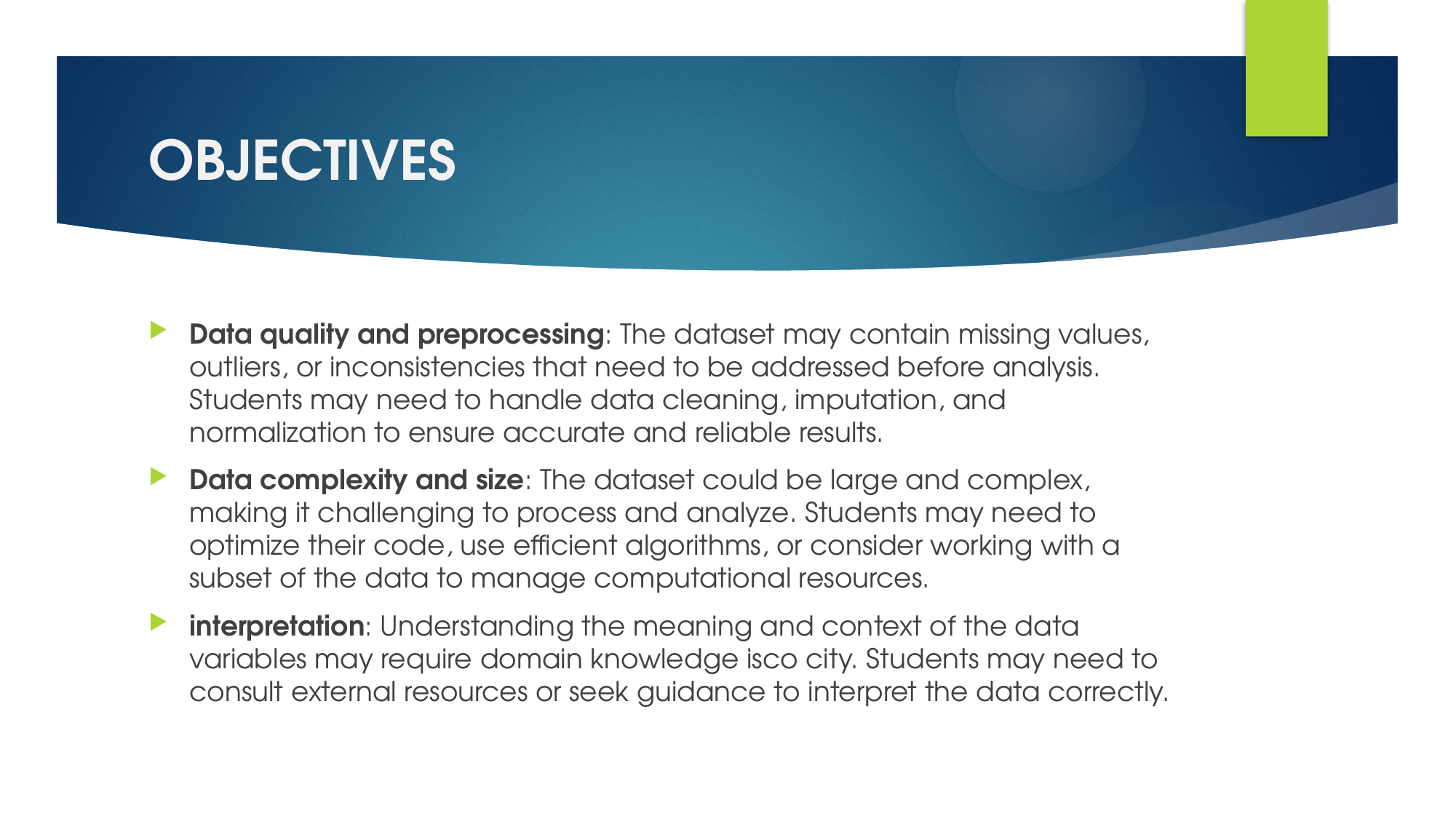

# OBJECTIVES
Data quality and preprocessing: The dataset may contain missing values, outliers, or inconsistencies that need to be addressed before analysis. Students may need to handle data cleaning, imputation, and normalization to ensure accurate and reliable results.
Data complexity and size: The dataset could be large and complex, making it challenging to process and analyze. Students may need to optimize their code, use efficient algorithms, or consider working with a subset of the data to manage computational resources.
interpretation: Understanding the meaning and context of the data variables may require domain knowledge isco city. Students may need to consult external resources or seek guidance to interpret the data correctly.